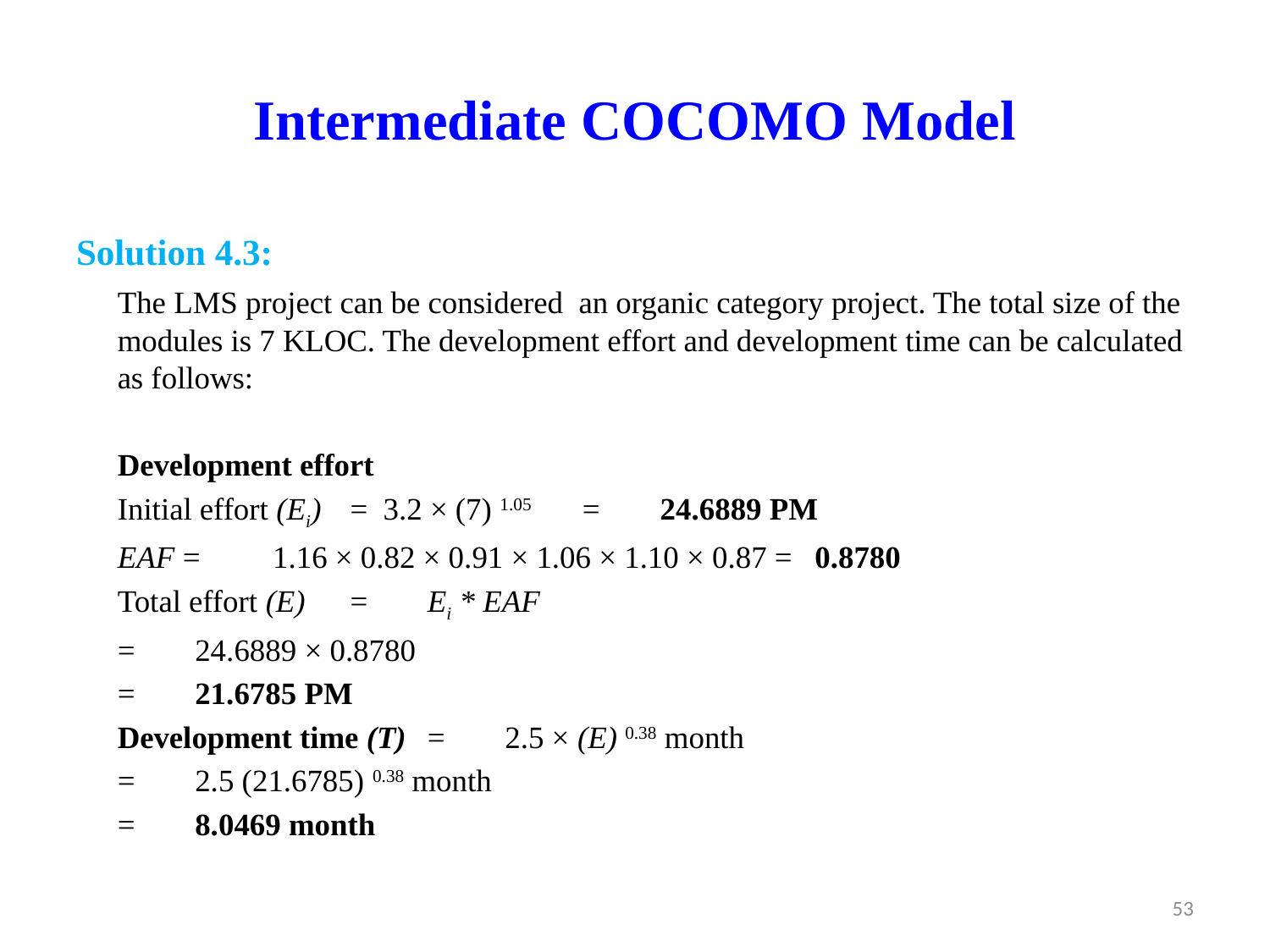

# Intermediate COCOMO Model
Solution 4.3:
	The LMS project can be considered  an organic category project. The total size of the modules is 7 KLOC. The development effort and development time can be calculated as follows:

	Development effort
		Initial effort (Ei)		=  3.2 × (7) 1.05 	= 	24.6889 PM
		EAF =	1.16 × 0.82 × 0.91 × 1.06 × 1.10 × 0.87 =	0.8780
		Total effort (E)	=	Ei * EAF
				=	24.6889 × 0.8780
				=	21.6785 PM
	Development time (T)	=	2.5 × (E) 0.38 month
					=	2.5 (21.6785) 0.38 month
					=	8.0469 month
53